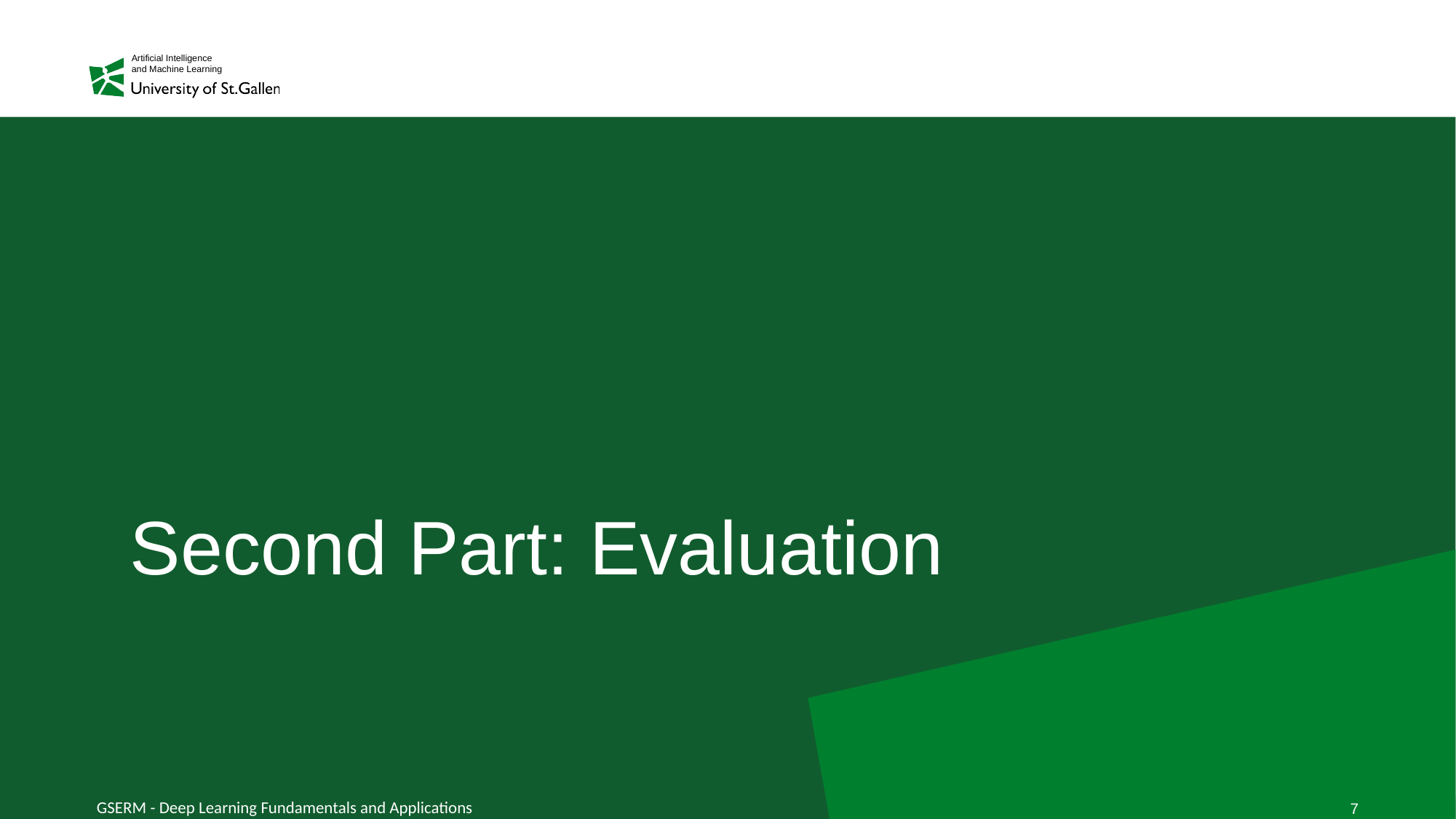

# Second Part: Evaluation
GSERM - Deep Learning Fundamentals and Applications
7